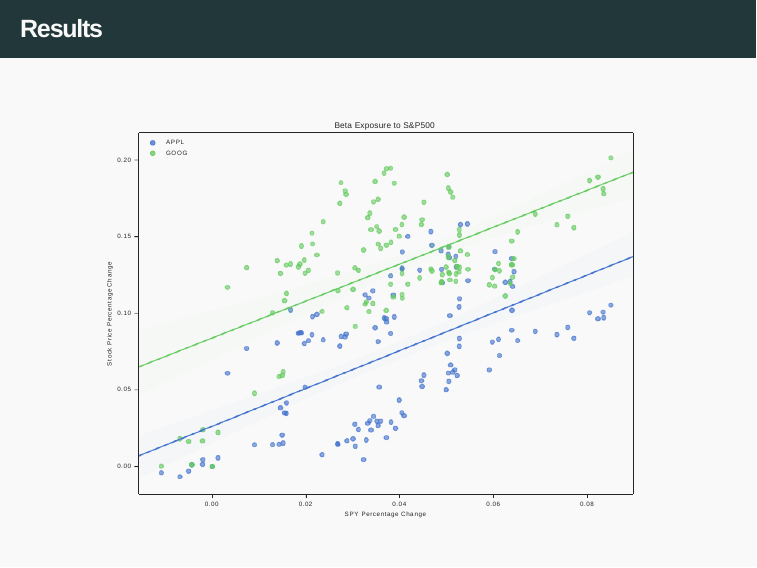

# Results
Beta Exposure to S&P500

APPL  GOOG
0.20

0.15
Stock Price Percentage Change
0.10
0.05
0.00

0.04
SPY Percentage Change
0.00
0.02
0.06
0.08